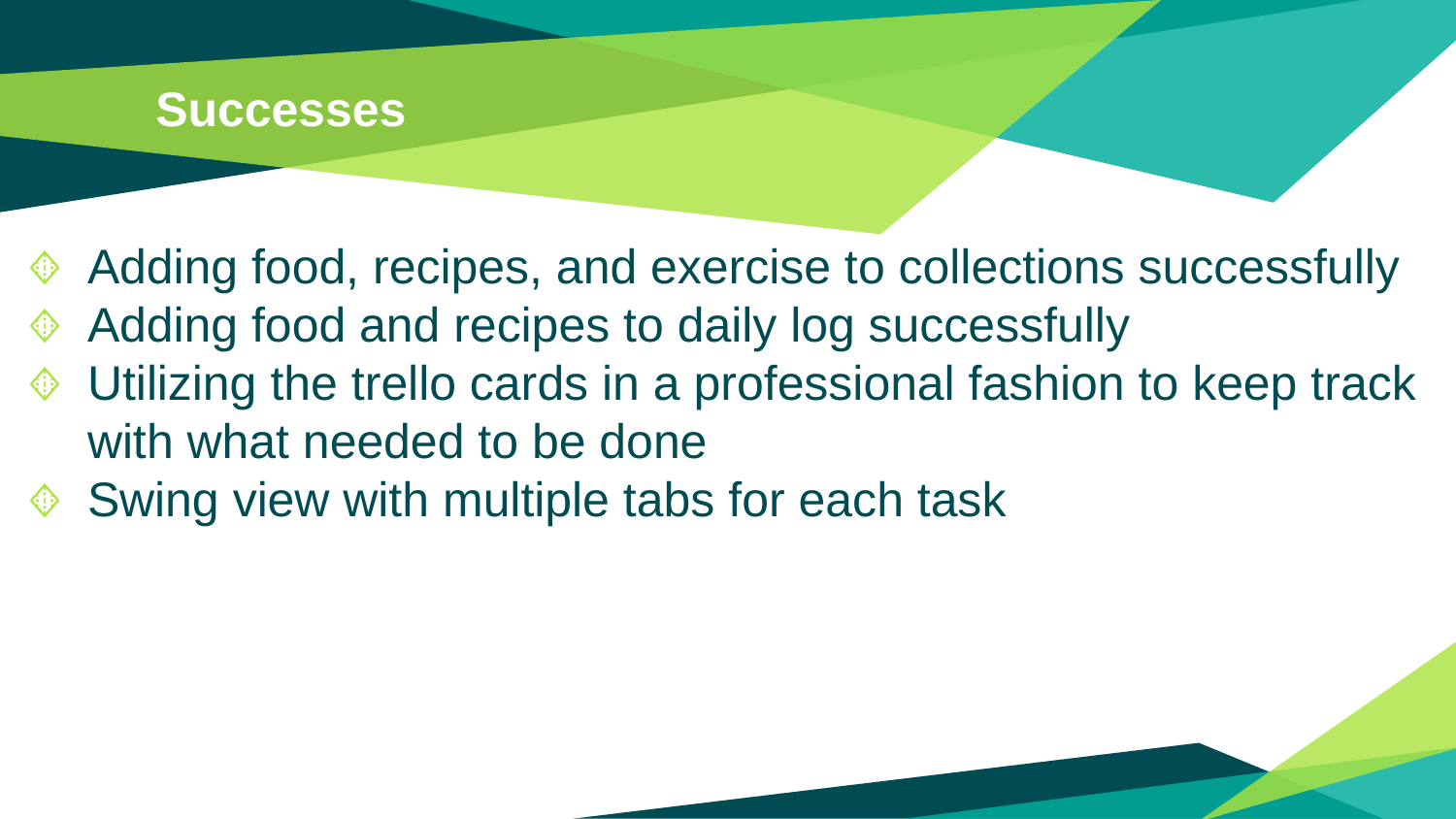

# Successes
Adding food, recipes, and exercise to collections successfully
Adding food and recipes to daily log successfully
Utilizing the trello cards in a professional fashion to keep track with what needed to be done
Swing view with multiple tabs for each task